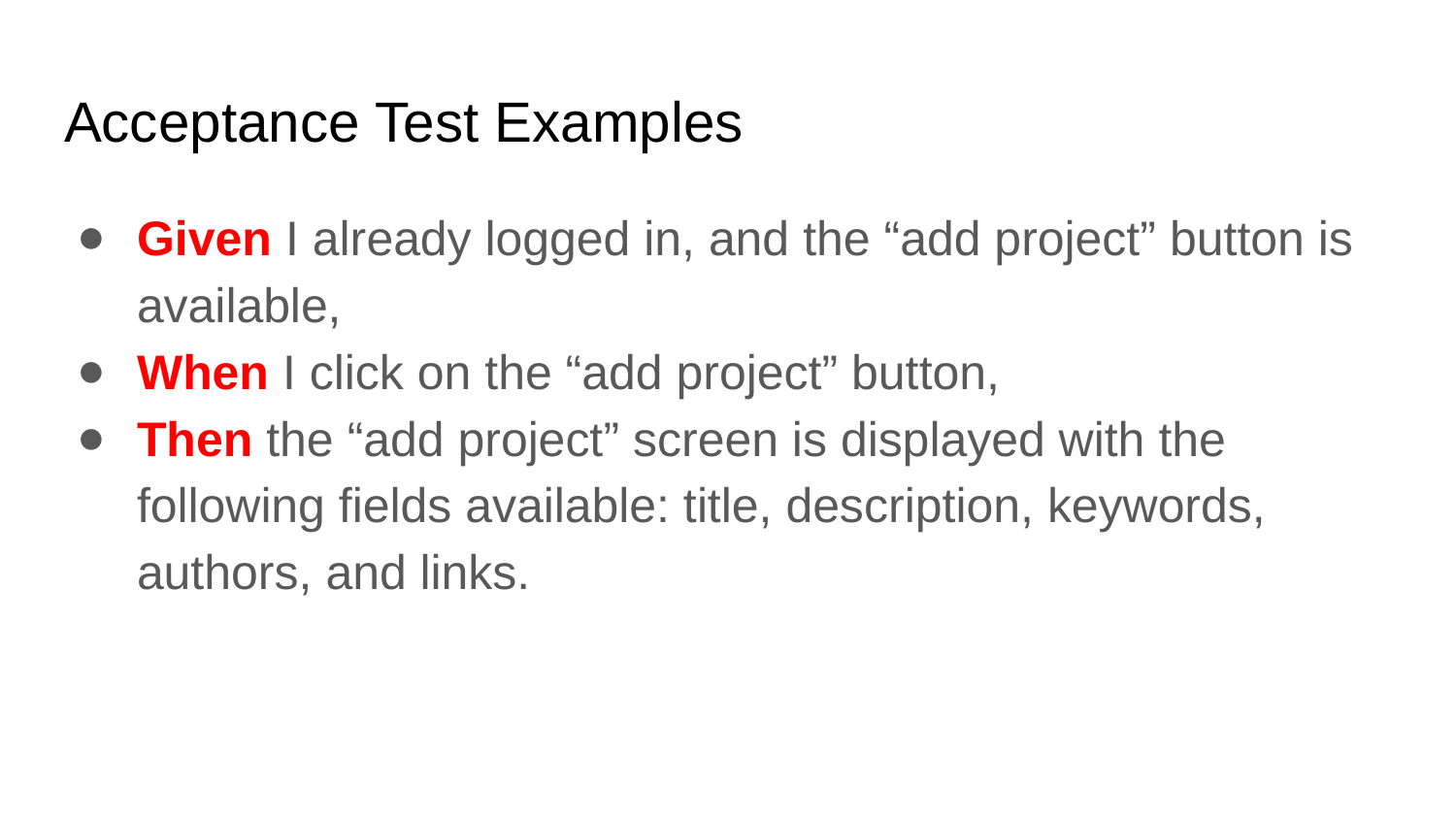

# Acceptance Test Examples
Given I already logged in, and the “add project” button is available,
When I click on the “add project” button,
Then the “add project” screen is displayed with the following fields available: title, description, keywords, authors, and links.